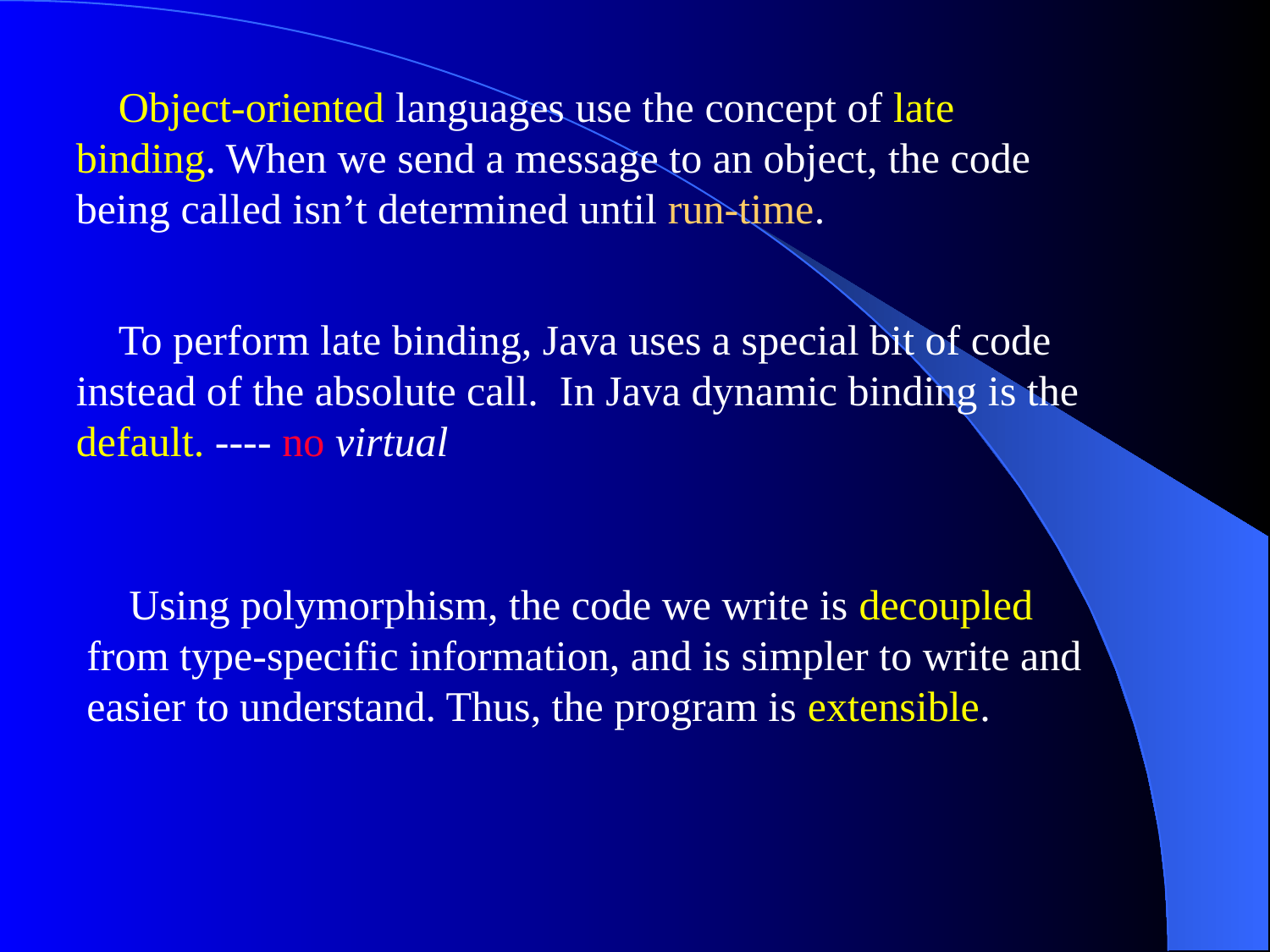

Object-oriented languages use the concept of late binding. When we send a message to an object, the code being called isn’t determined until run-time.
    To perform late binding, Java uses a special bit of code instead of the absolute call.  In Java dynamic binding is the default. ---- no virtual
    Using polymorphism, the code we write is decoupled from type-specific information, and is simpler to write and easier to understand. Thus, the program is extensible.